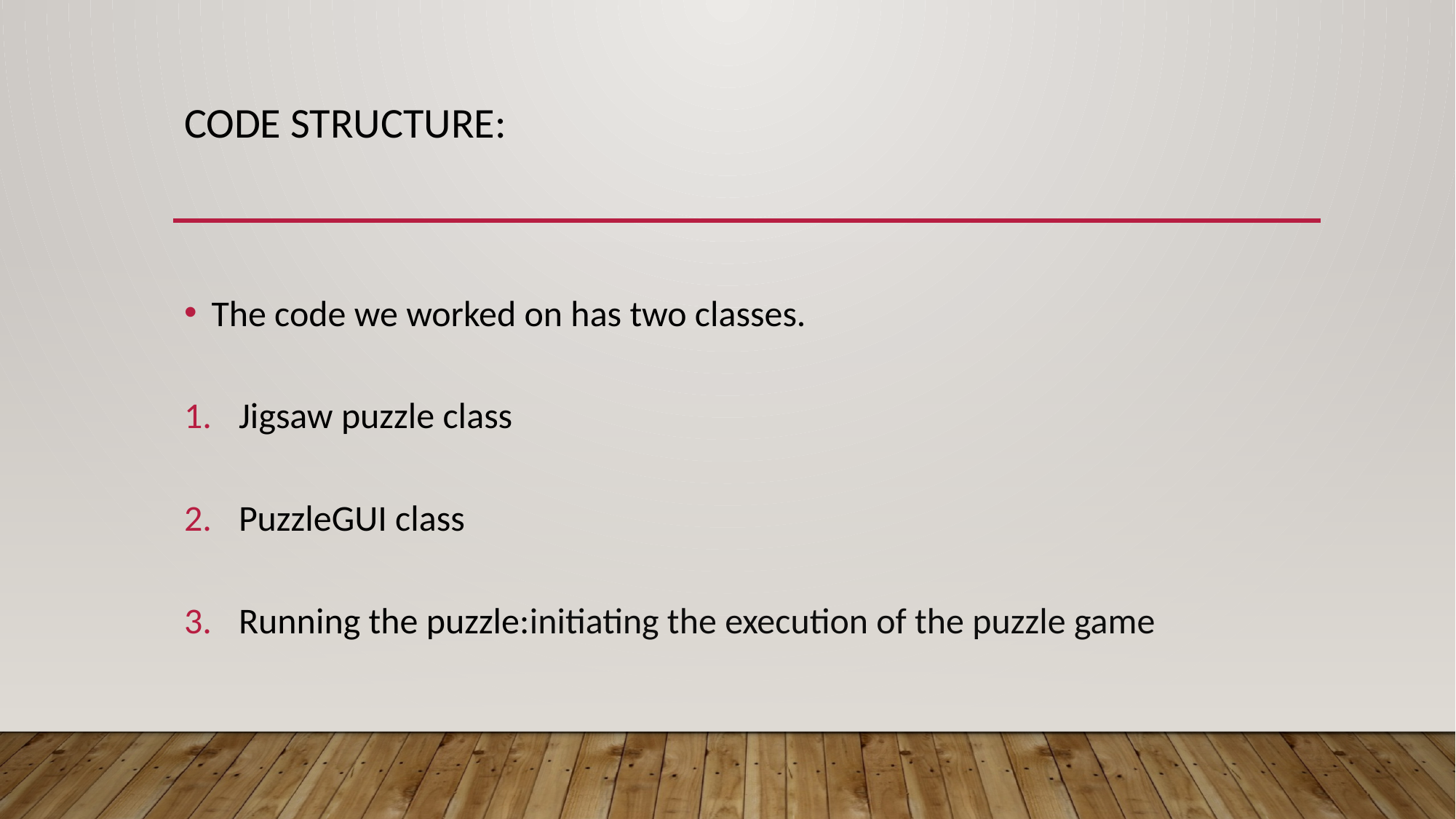

# CODE sTRUCTURE:
The code we worked on has two classes.
Jigsaw puzzle class
PuzzleGUI class
Running the puzzle:initiating the execution of the puzzle game